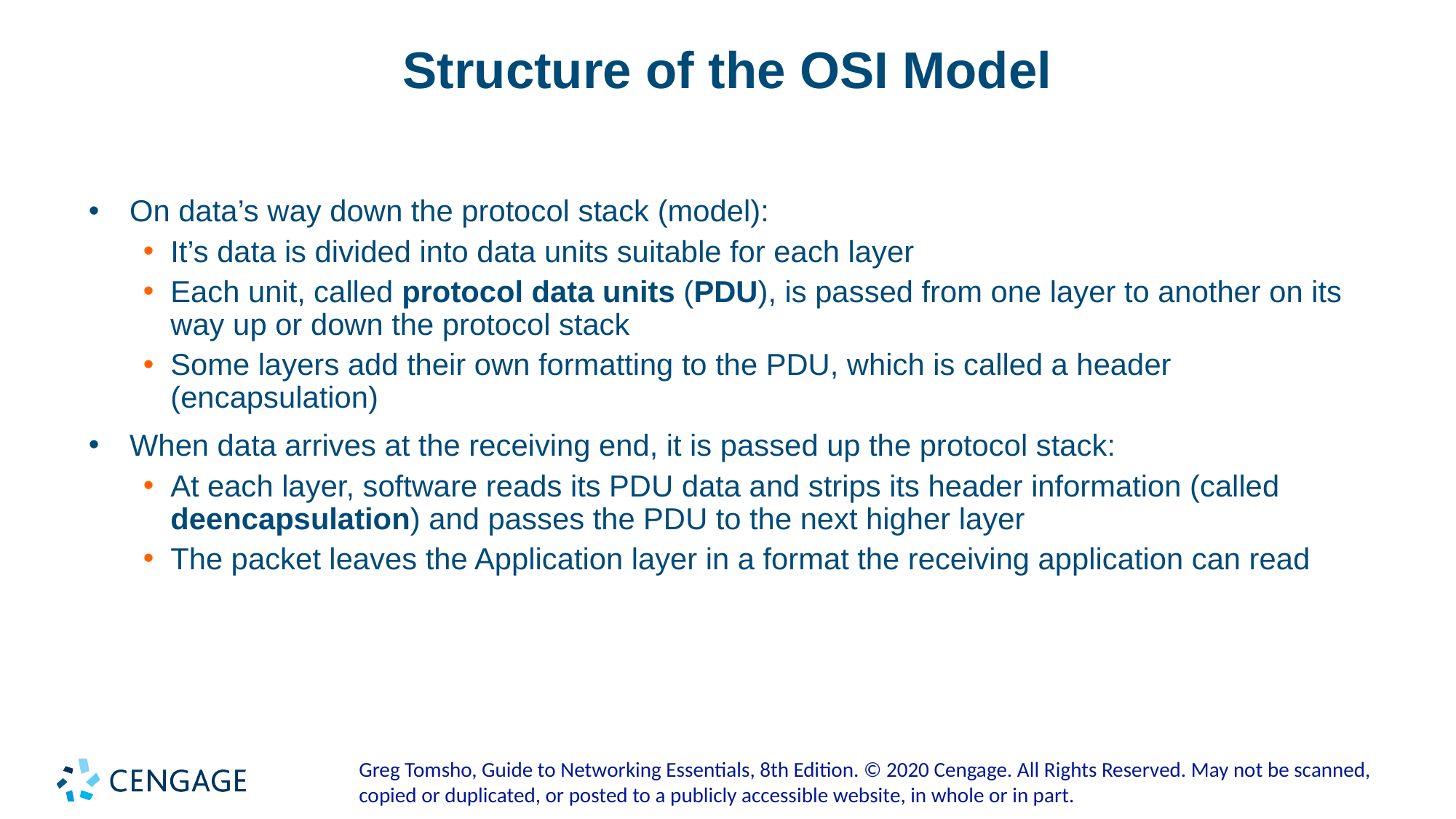

# Structure of the OSI Model
On data’s way down the protocol stack (model):
It’s data is divided into data units suitable for each layer
Each unit, called protocol data units (PDU), is passed from one layer to another on its way up or down the protocol stack
Some layers add their own formatting to the PDU, which is called a header (encapsulation)
When data arrives at the receiving end, it is passed up the protocol stack:
At each layer, software reads its PDU data and strips its header information (called deencapsulation) and passes the PDU to the next higher layer
The packet leaves the Application layer in a format the receiving application can read